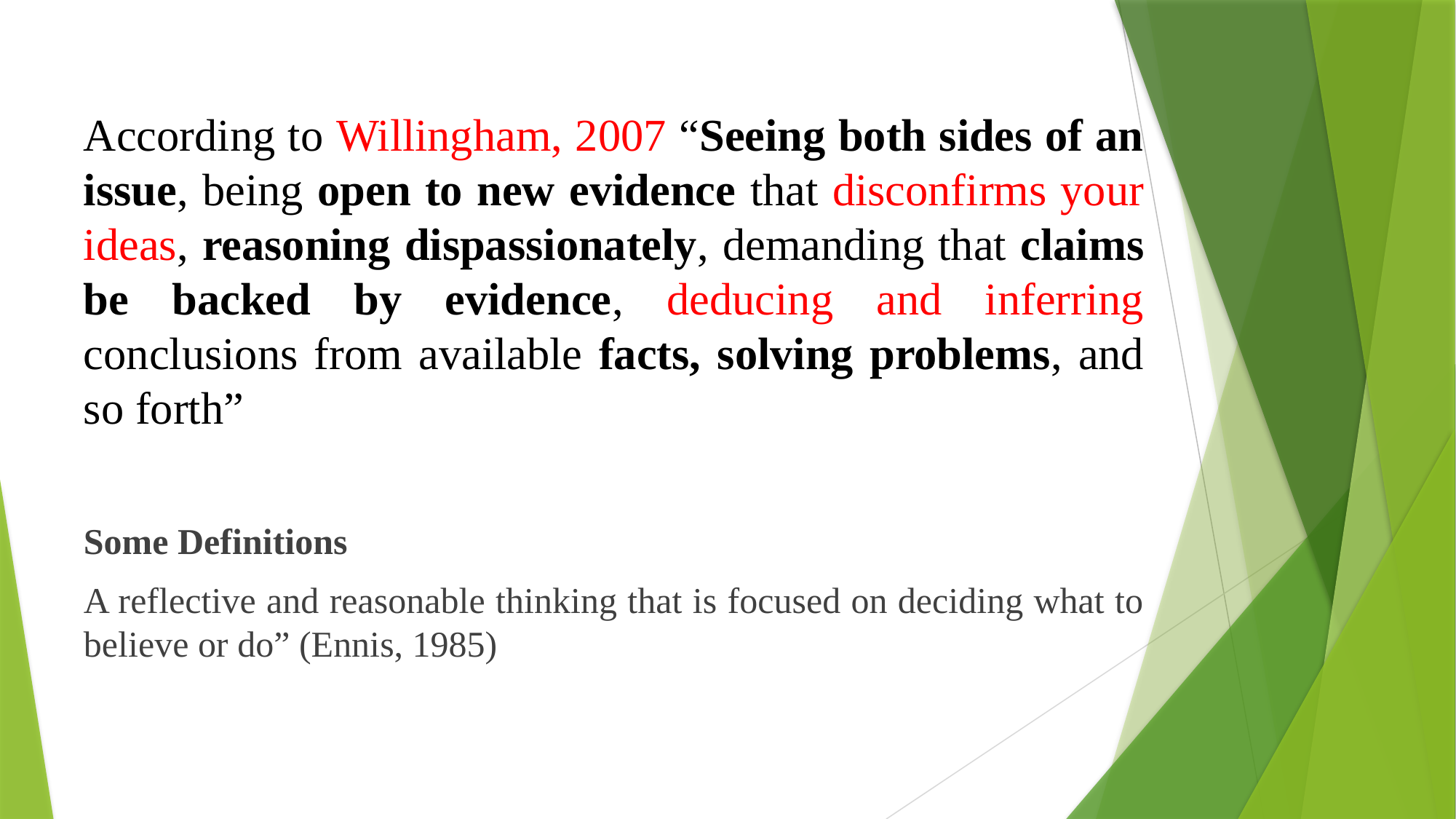

According to Willingham, 2007 “Seeing both sides of an issue, being open to new evidence that disconfirms your ideas, reasoning dispassionately, demanding that claims be backed by evidence, deducing and inferring conclusions from available facts, solving problems, and so forth”

Some Definitions
A reflective and reasonable thinking that is focused on deciding what to believe or do” (Ennis, 1985)